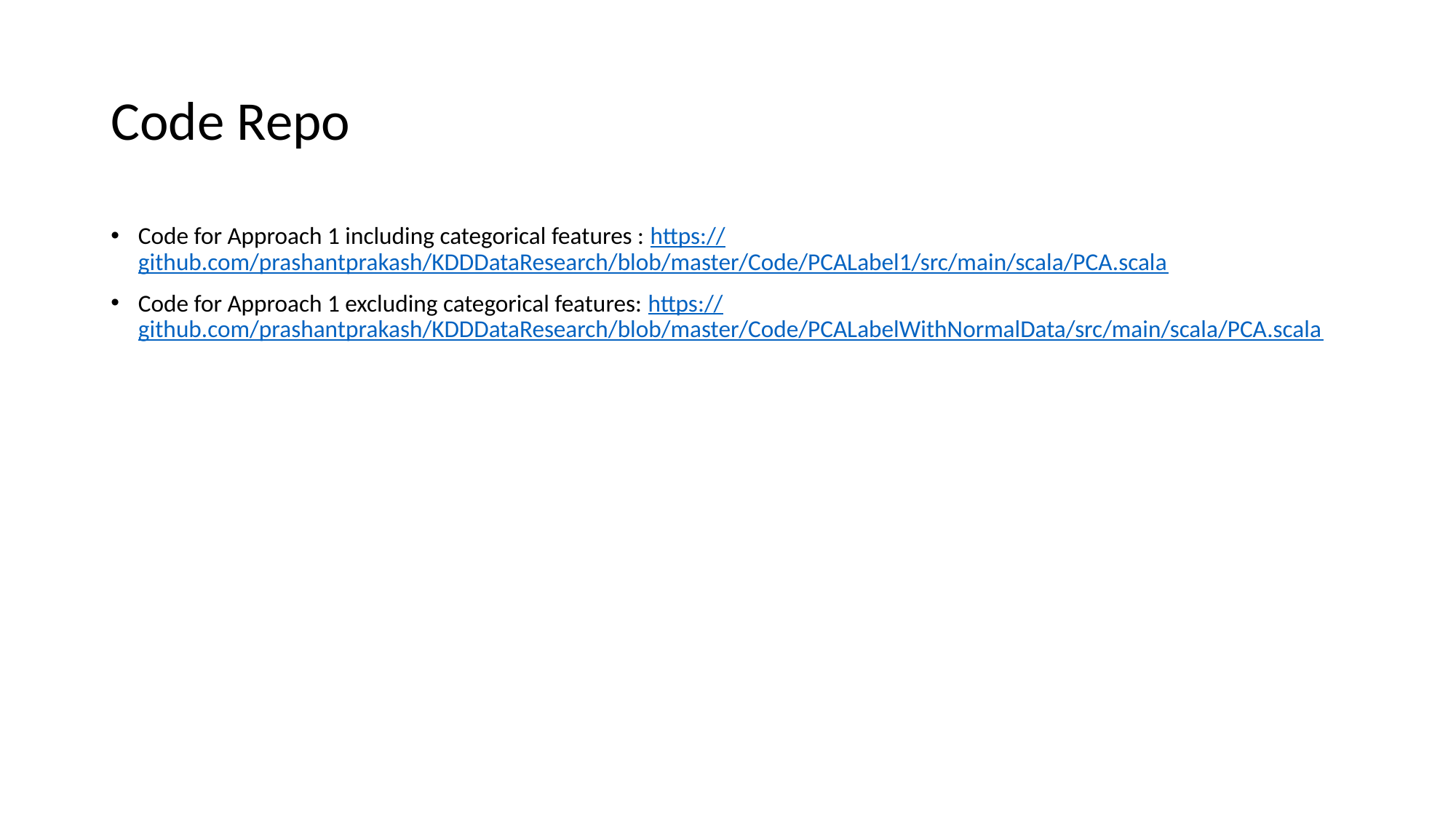

# Code Repo
Code for Approach 1 including categorical features : https://github.com/prashantprakash/KDDDataResearch/blob/master/Code/PCALabel1/src/main/scala/PCA.scala
Code for Approach 1 excluding categorical features: https://github.com/prashantprakash/KDDDataResearch/blob/master/Code/PCALabelWithNormalData/src/main/scala/PCA.scala